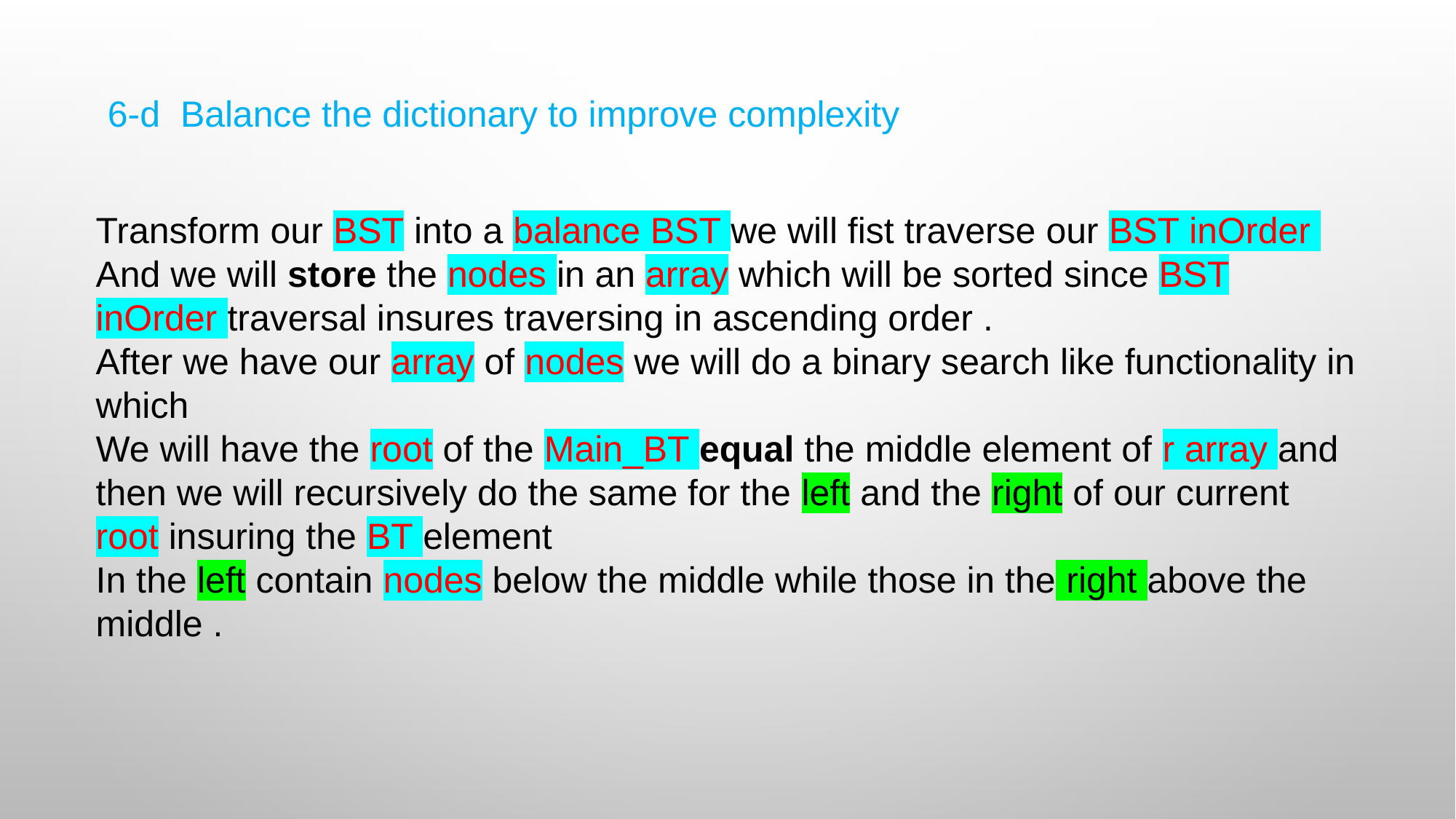

6-d  Balance the dictionary to improve complexity
Transform our BST into a balance BST we will fist traverse our BST inOrder
And we will store the nodes in an array which will be sorted since BST inOrder traversal insures traversing in ascending order .
After we have our array of nodes we will do a binary search like functionality in which
We will have the root of the Main_BT equal the middle element of r array and then we will recursively do the same for the left and the right of our current root insuring the BT element
In the left contain nodes below the middle while those in the right above the middle .